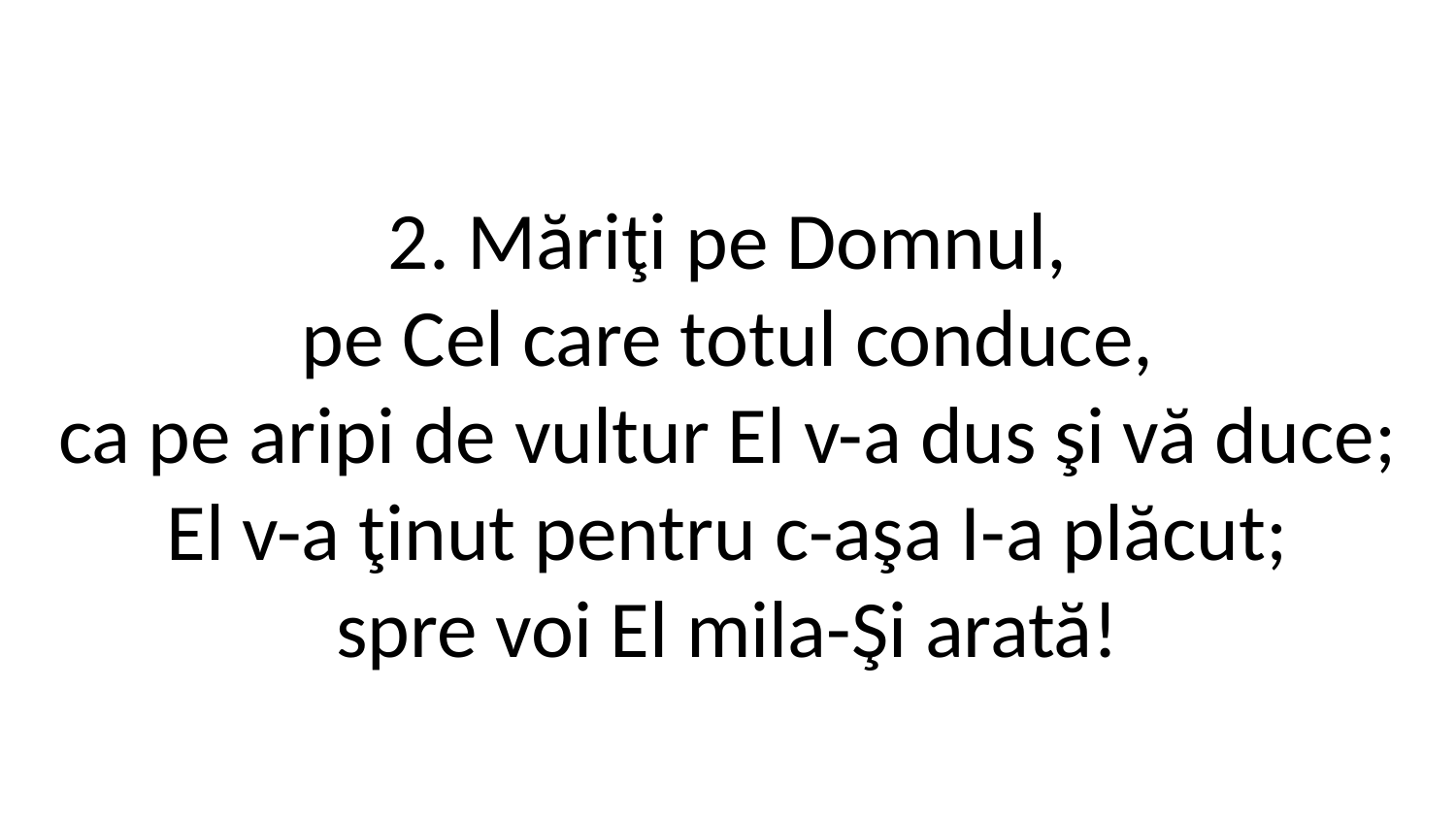

2. Măriţi pe Domnul,
pe Cel care totul conduce,
ca pe aripi de vultur El v-a dus şi vă duce;
El v-a ţinut pentru c-aşa I-a plăcut;
spre voi El mila-Şi arată!